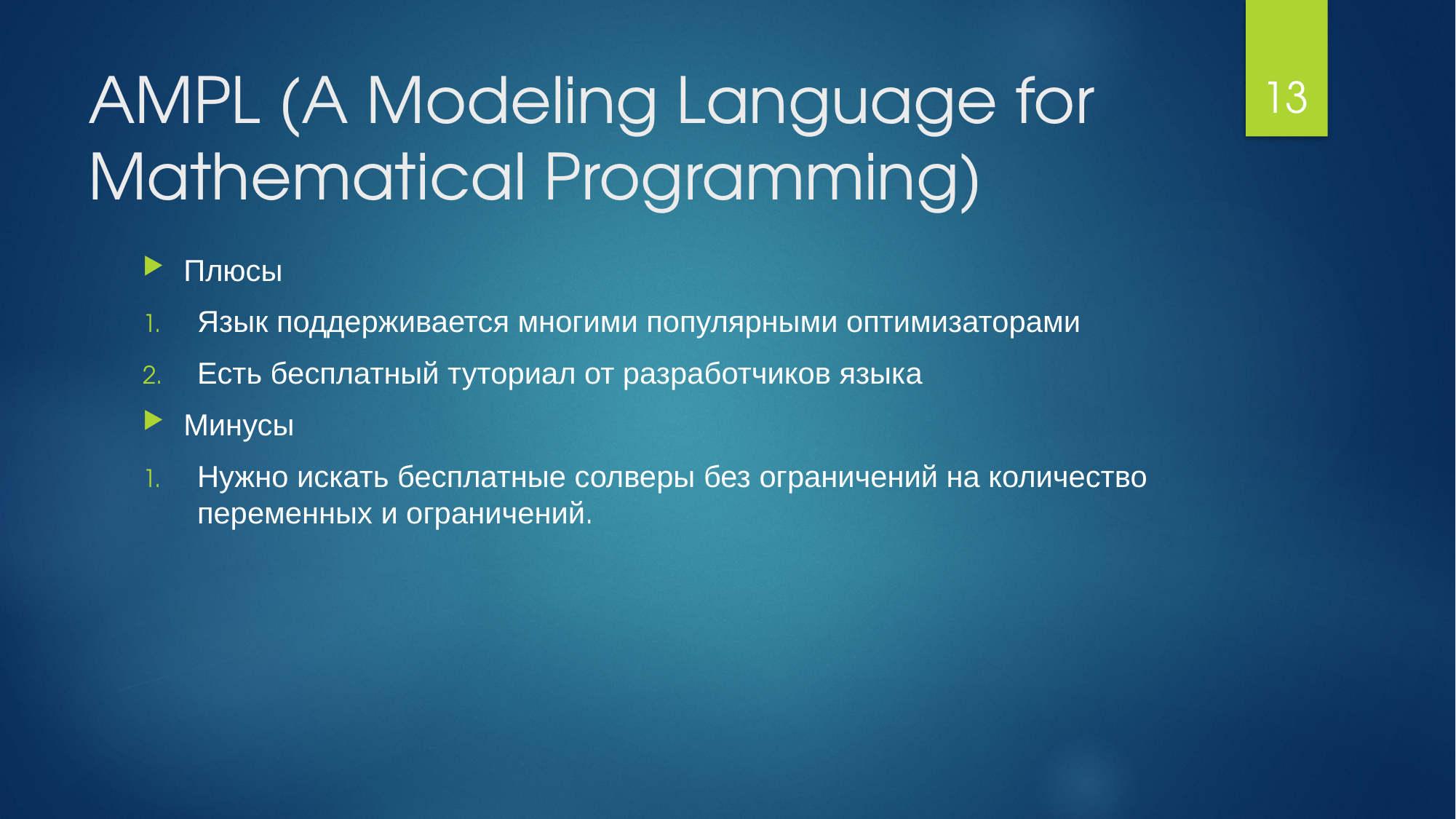

13
# AMPL (A Modeling Language for Mathematical Programming)
Плюсы
Язык поддерживается многими популярными оптимизаторами
Есть бесплатный туториал от разработчиков языка
Минусы
Нужно искать бесплатные солверы без ограничений на количество переменных и ограничений.